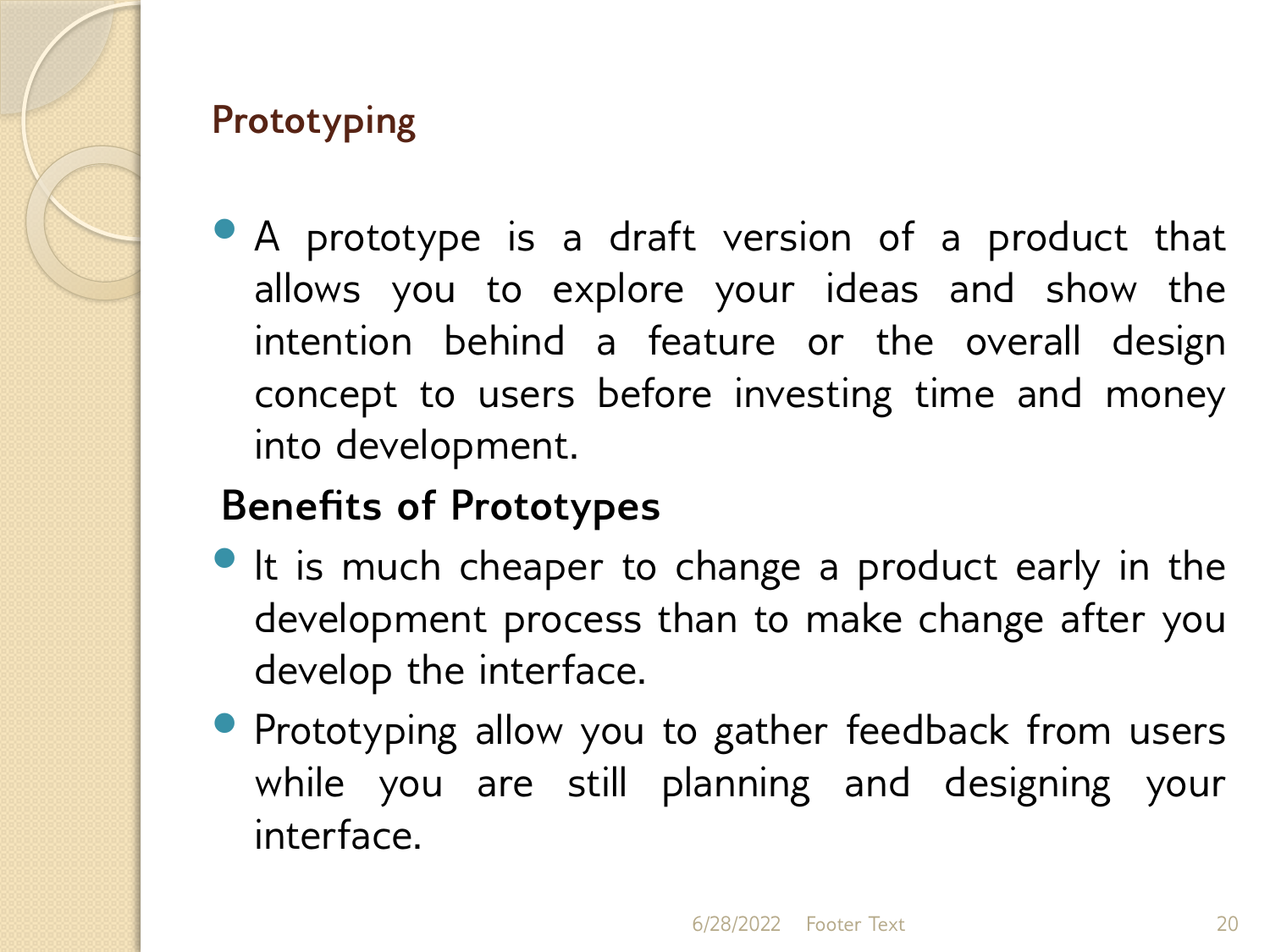

# Prototyping
A prototype is a draft version of a product that allows you to explore your ideas and show the intention behind a feature or the overall design concept to users before investing time and money into development.
Benefits of Prototypes
It is much cheaper to change a product early in the development process than to make change after you develop the interface.
Prototyping allow you to gather feedback from users while you are still planning and designing your interface.
6/28/2022
Footer Text
20